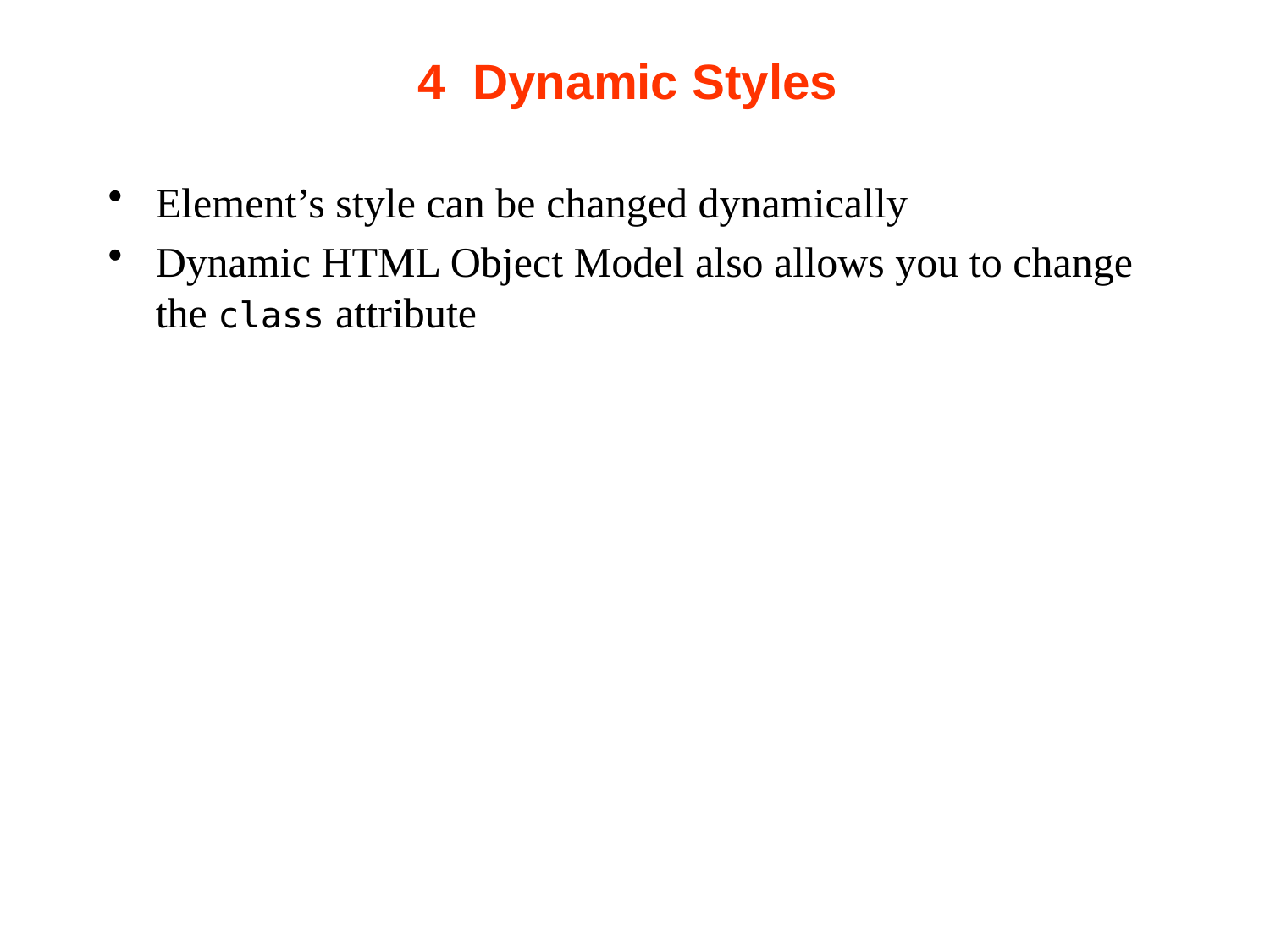

# 4  Dynamic Styles
Element’s style can be changed dynamically
Dynamic HTML Object Model also allows you to change the class attribute